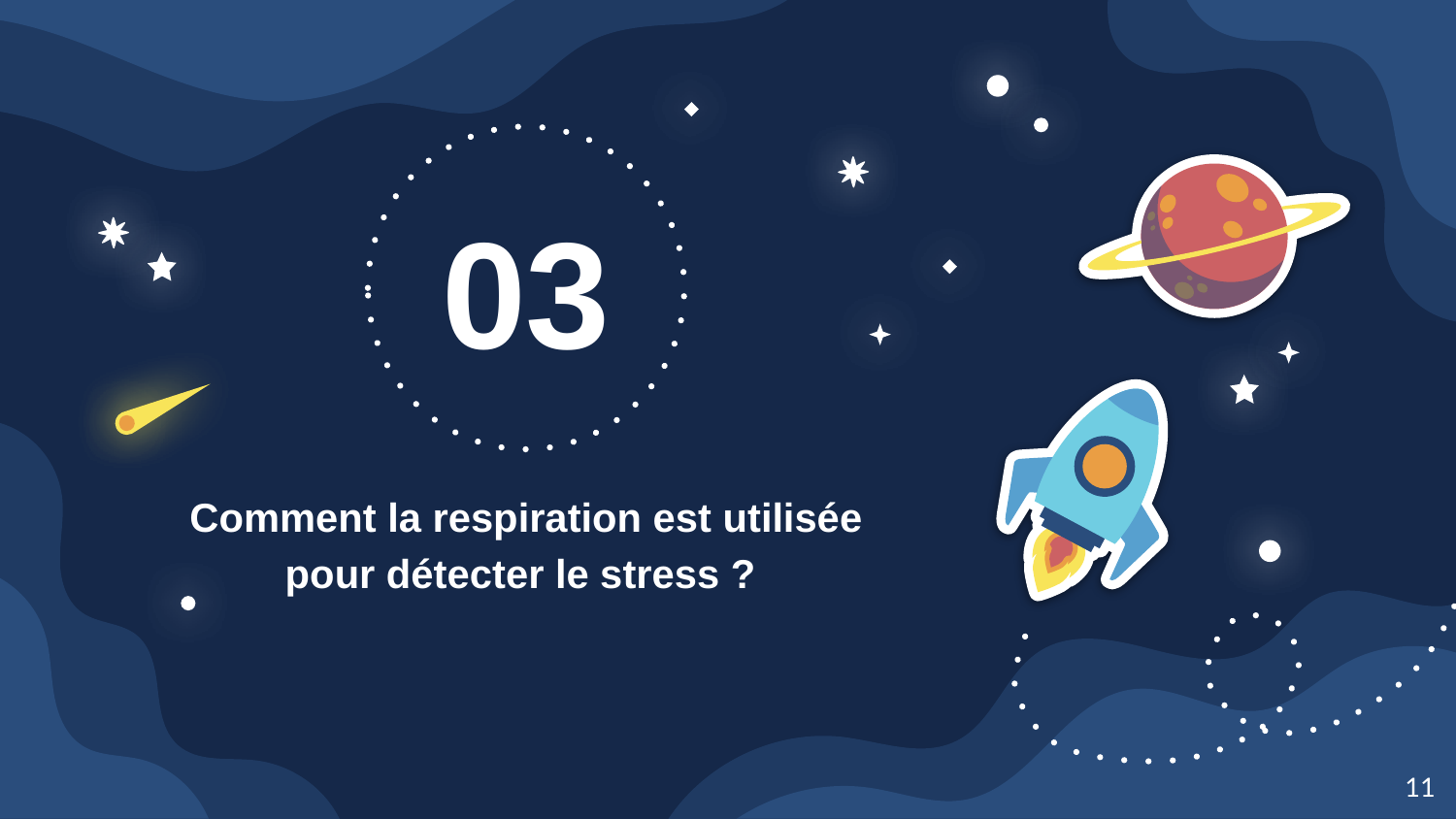

01
03

# Comment la respiration est utilisée pour détecter le stress ?

11